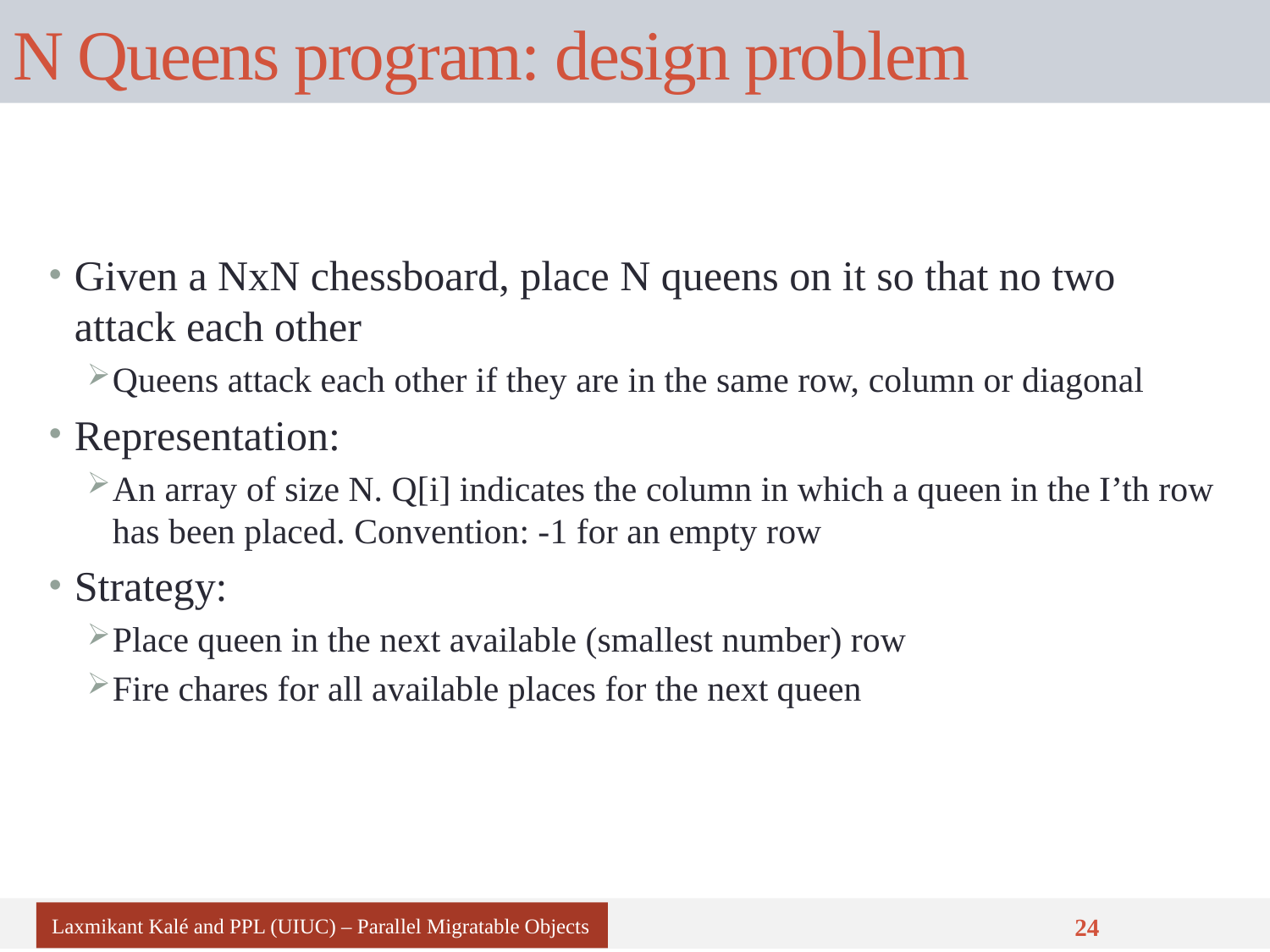

# N Queens program: design problem
Given a NxN chessboard, place N queens on it so that no two attack each other
Queens attack each other if they are in the same row, column or diagonal
Representation:
An array of size N. Q[i] indicates the column in which a queen in the I’th row has been placed. Convention: -1 for an empty row
Strategy:
Place queen in the next available (smallest number) row
Fire chares for all available places for the next queen

Laxmikant Kalé and PPL (UIUC) – Parallel Migratable Objects
24